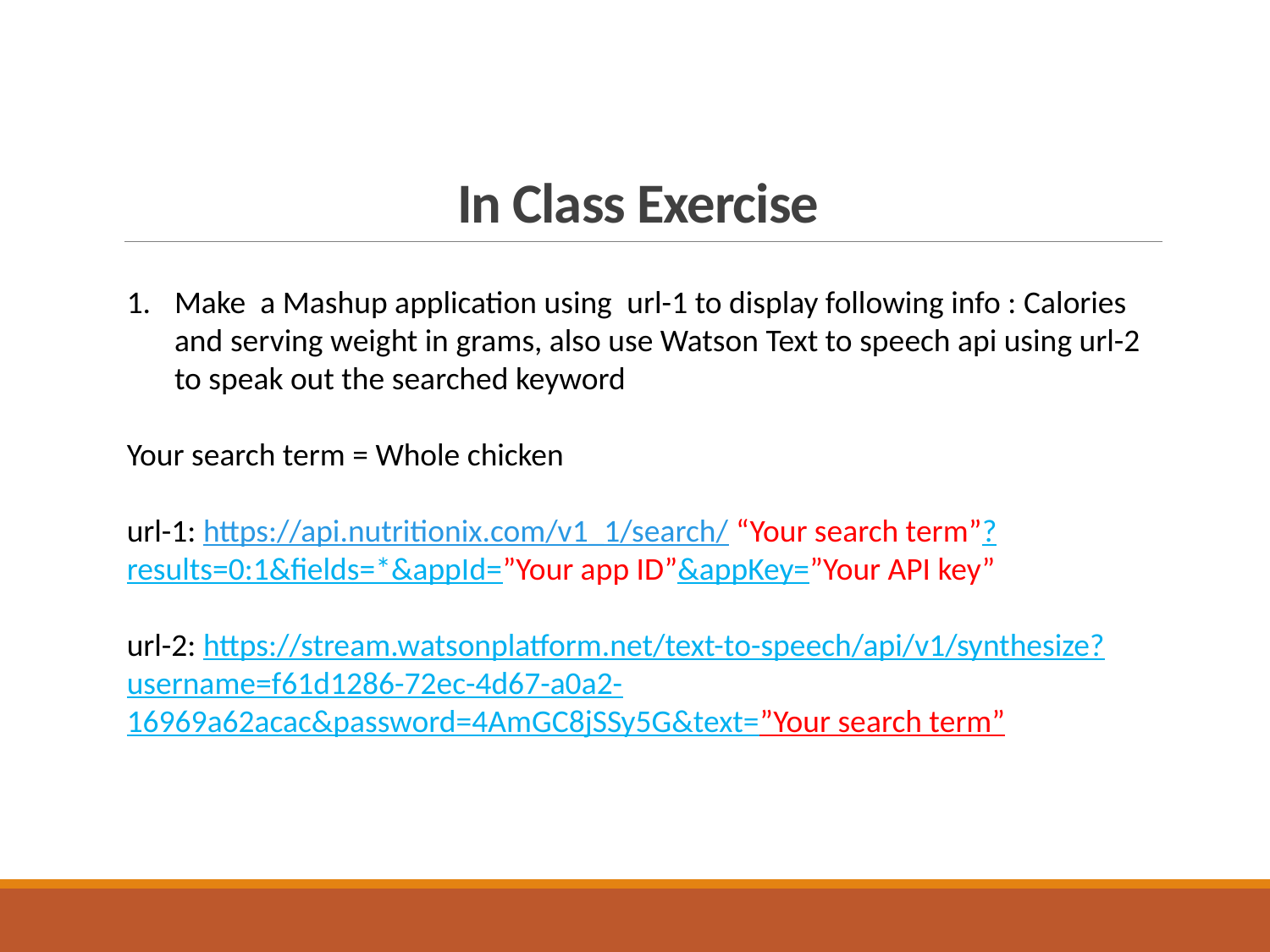

# In Class Exercise
Make  a Mashup application using  url-1 to display following info : Calories and serving weight in grams, also use Watson Text to speech api using url-2 to speak out the searched keyword

Your search term = Whole chicken

url-1: https://api.nutritionix.com/v1_1/search/ “Your search term”?results=0:1&fields=*&appId=”Your app ID”&appKey=”Your API key”

url-2: https://stream.watsonplatform.net/text-to-speech/api/v1/synthesize?username=f61d1286-72ec-4d67-a0a2-16969a62acac&password=4AmGC8jSSy5G&text=”Your search term”